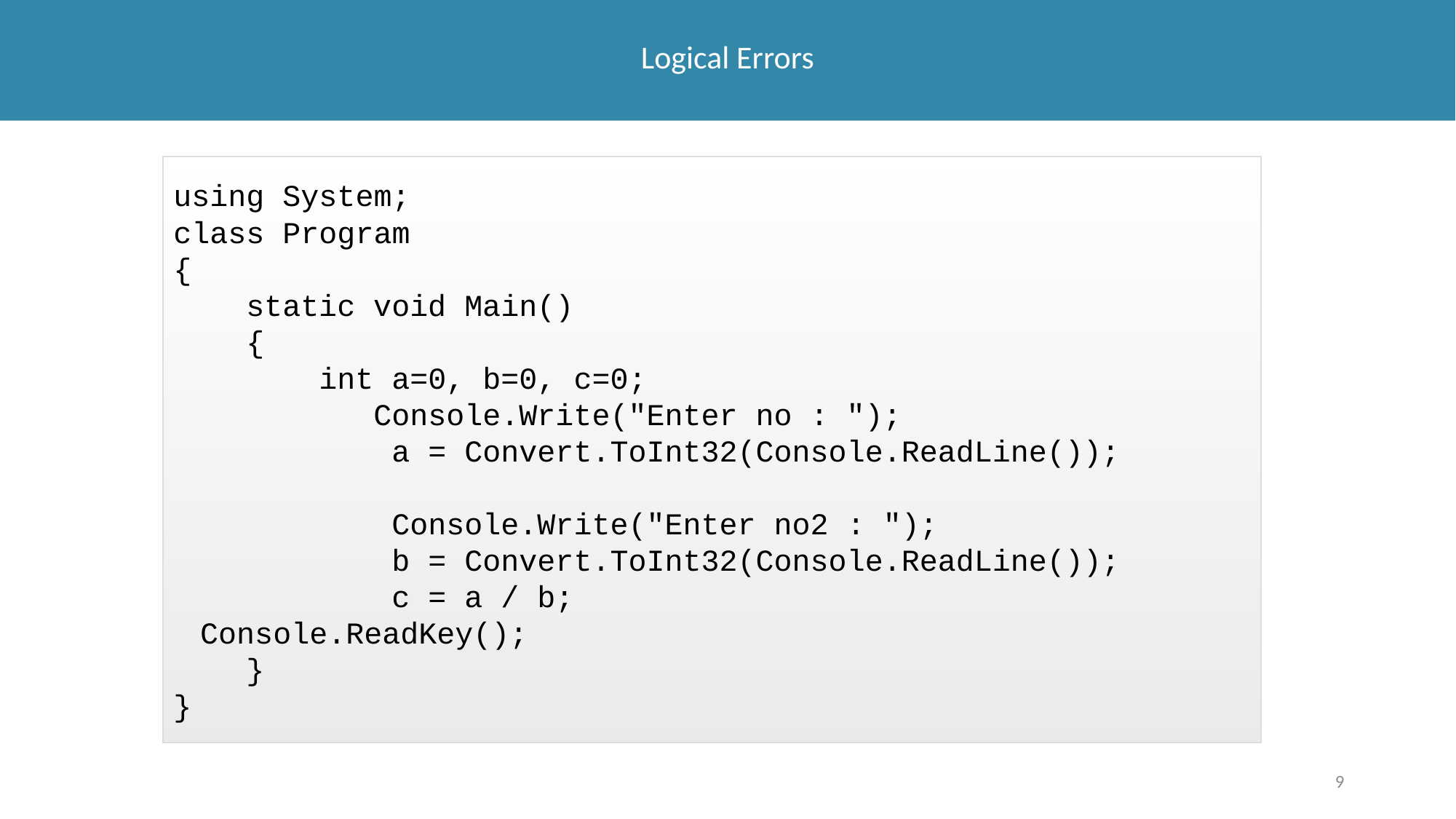

# Logical Errors
using System;
class Program
{
    static void Main()
    {
        int a=0, b=0, c=0;
           Console.Write("Enter no : ");
            a = Convert.ToInt32(Console.ReadLine());

            Console.Write("Enter no2 : ");
            b = Convert.ToInt32(Console.ReadLine());
            c = a / b;
	Console.ReadKey();
    }
}
9